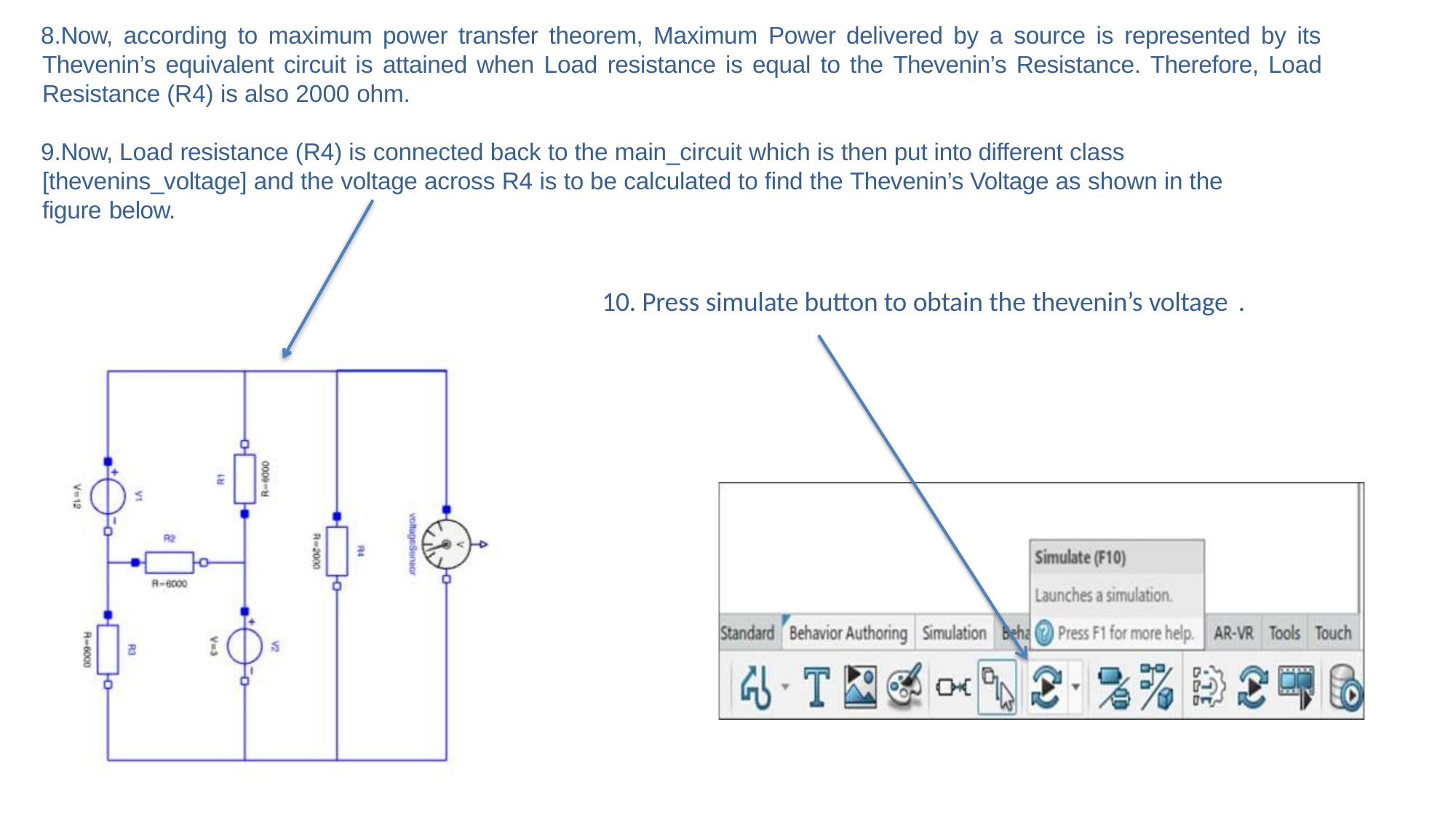

#
Now, according to maximum power transfer theorem, Maximum Power delivered by a source is represented by its  Thevenin’s equivalent circuit is attained when Load resistance is equal to the Thevenin’s Resistance. Therefore, Load  Resistance (R4) is also 2000 ohm.

Now, Load resistance (R4) is connected back to the main_circuit which is then put into different class  [thevenins_voltage] and the voltage across R4 is to be calculated to find the Thevenin’s Voltage as shown in the
figure below.

10. Press simulate button to obtain the thevenin’s voltage .

.
.